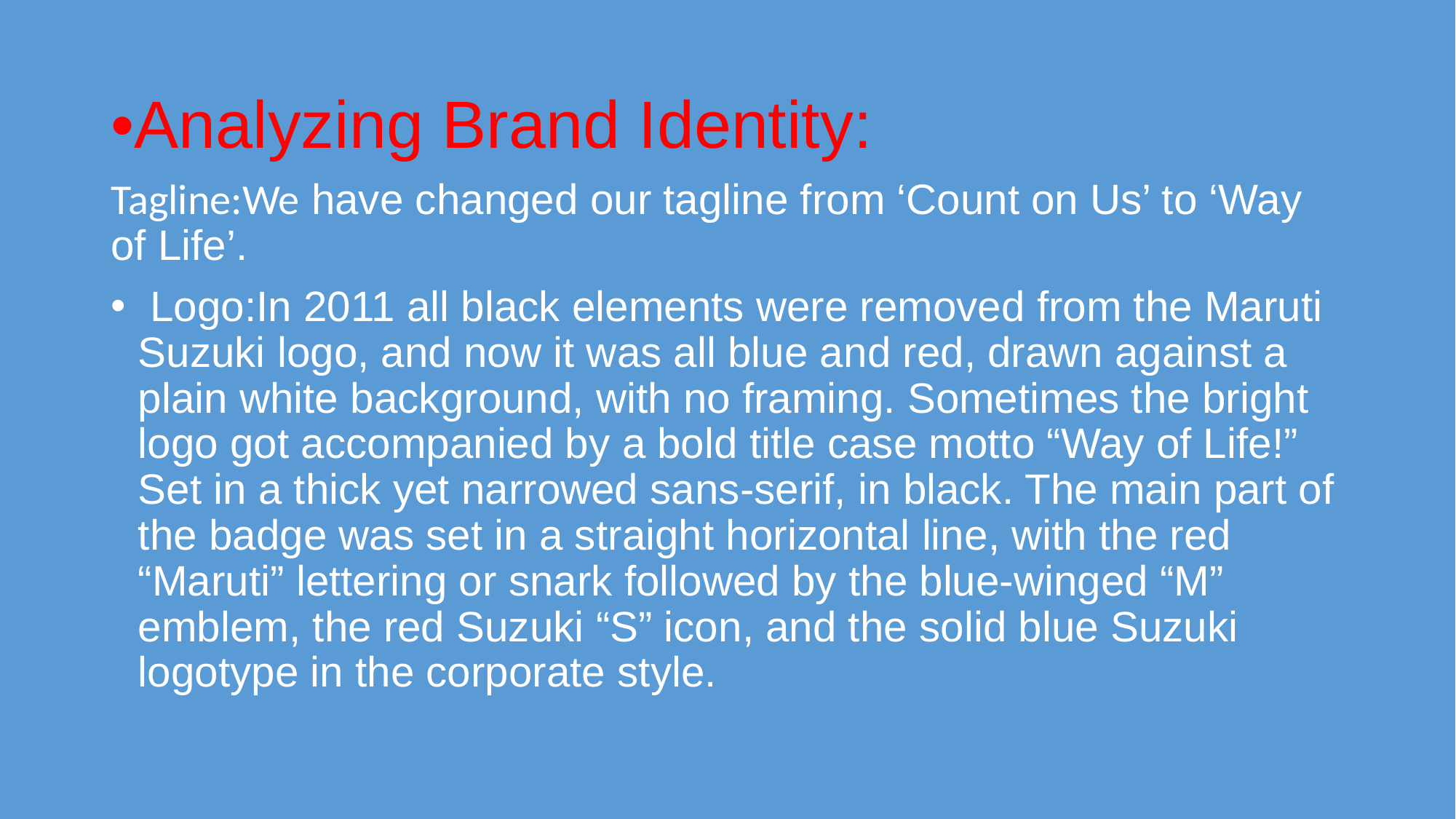

•Analyzing Brand Identity:
Tagline:We have changed our tagline from ‘Count on Us’ to ‘Way of Life’.
 Logo:In 2011 all black elements were removed from the Maruti Suzuki logo, and now it was all blue and red, drawn against a plain white background, with no framing. Sometimes the bright logo got accompanied by a bold title case motto “Way of Life!” Set in a thick yet narrowed sans-serif, in black. The main part of the badge was set in a straight horizontal line, with the red “Maruti” lettering or snark followed by the blue-winged “M” emblem, the red Suzuki “S” icon, and the solid blue Suzuki logotype in the corporate style.